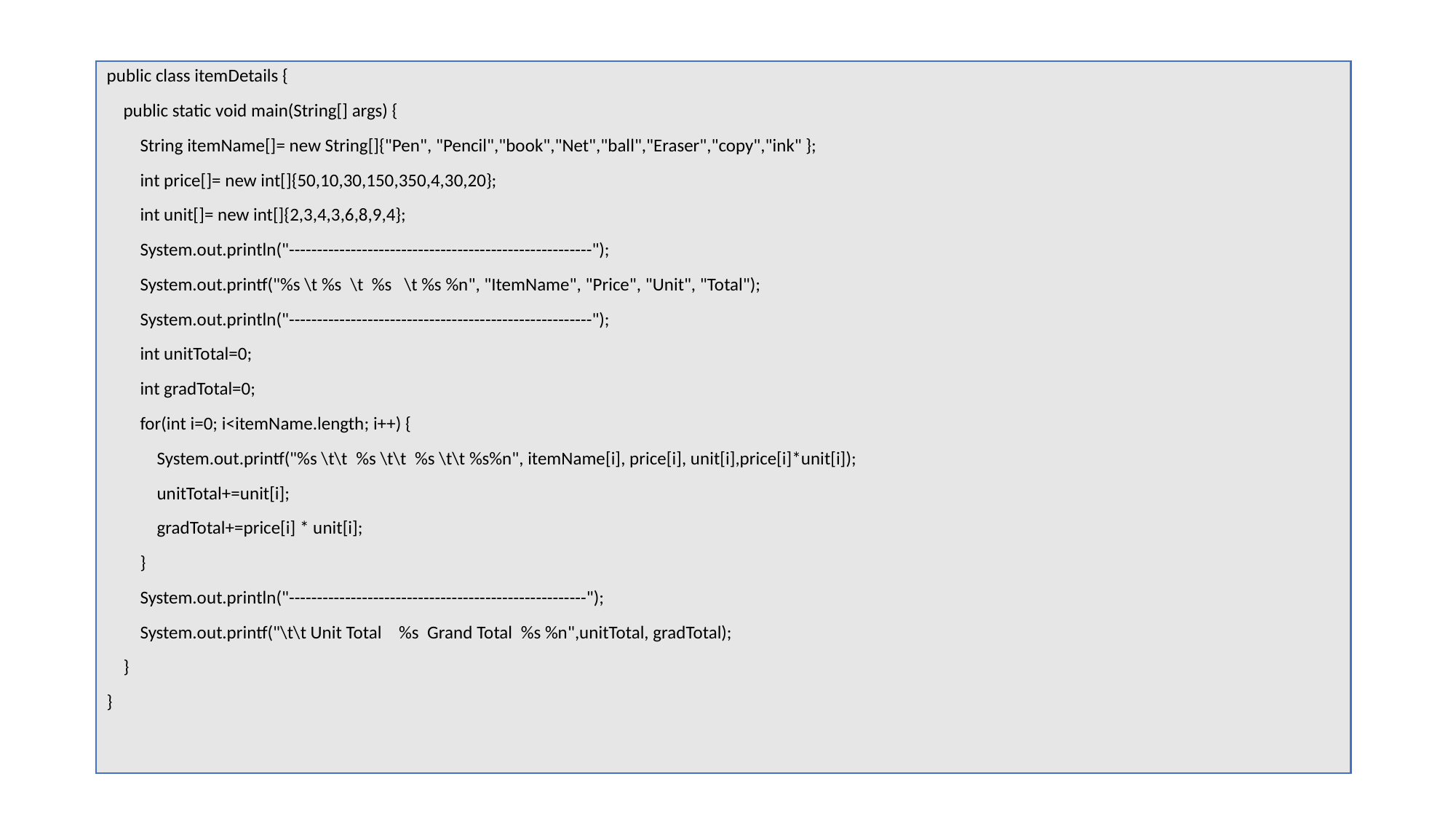

public class itemDetails {
    public static void main(String[] args) {
        String itemName[]= new String[]{"Pen", "Pencil","book","Net","ball","Eraser","copy","ink" };
        int price[]= new int[]{50,10,30,150,350,4,30,20};
        int unit[]= new int[]{2,3,4,3,6,8,9,4};
        System.out.println("------------------------------------------------------");
        System.out.printf("%s \t %s  \t  %s   \t %s %n", "ItemName", "Price", "Unit", "Total");
        System.out.println("------------------------------------------------------");
        int unitTotal=0;
        int gradTotal=0;
        for(int i=0; i<itemName.length; i++) {
            System.out.printf("%s \t\t  %s \t\t  %s \t\t %s%n", itemName[i], price[i], unit[i],price[i]*unit[i]);
            unitTotal+=unit[i];
            gradTotal+=price[i] * unit[i];
        }
        System.out.println("-----------------------------------------------------");
        System.out.printf("\t\t Unit Total    %s  Grand Total  %s %n",unitTotal, gradTotal);
    }
}